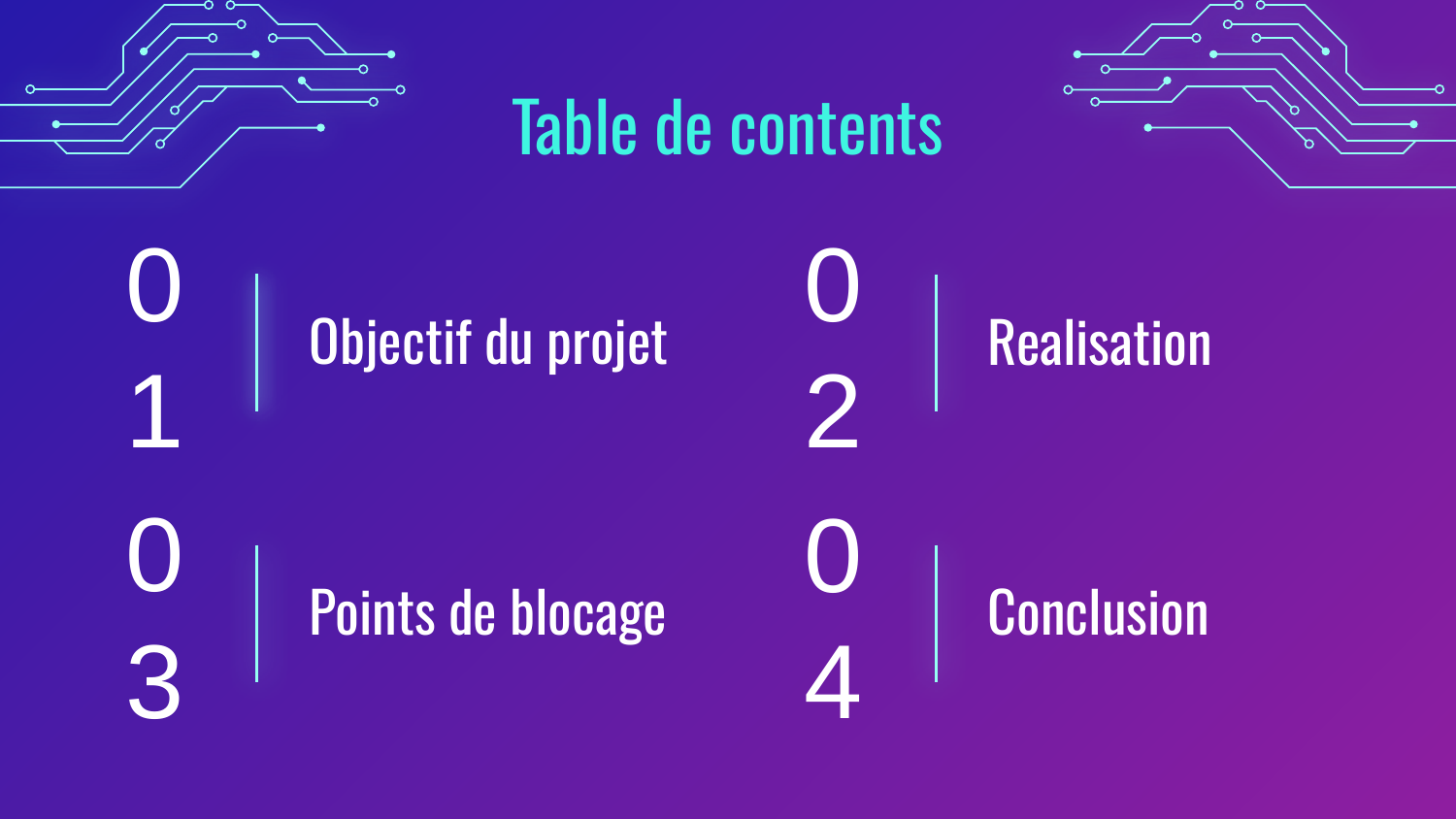

Table de contents
01
02
# Objectif du projet
Realisation
Points de blocage
03
04
Conclusion